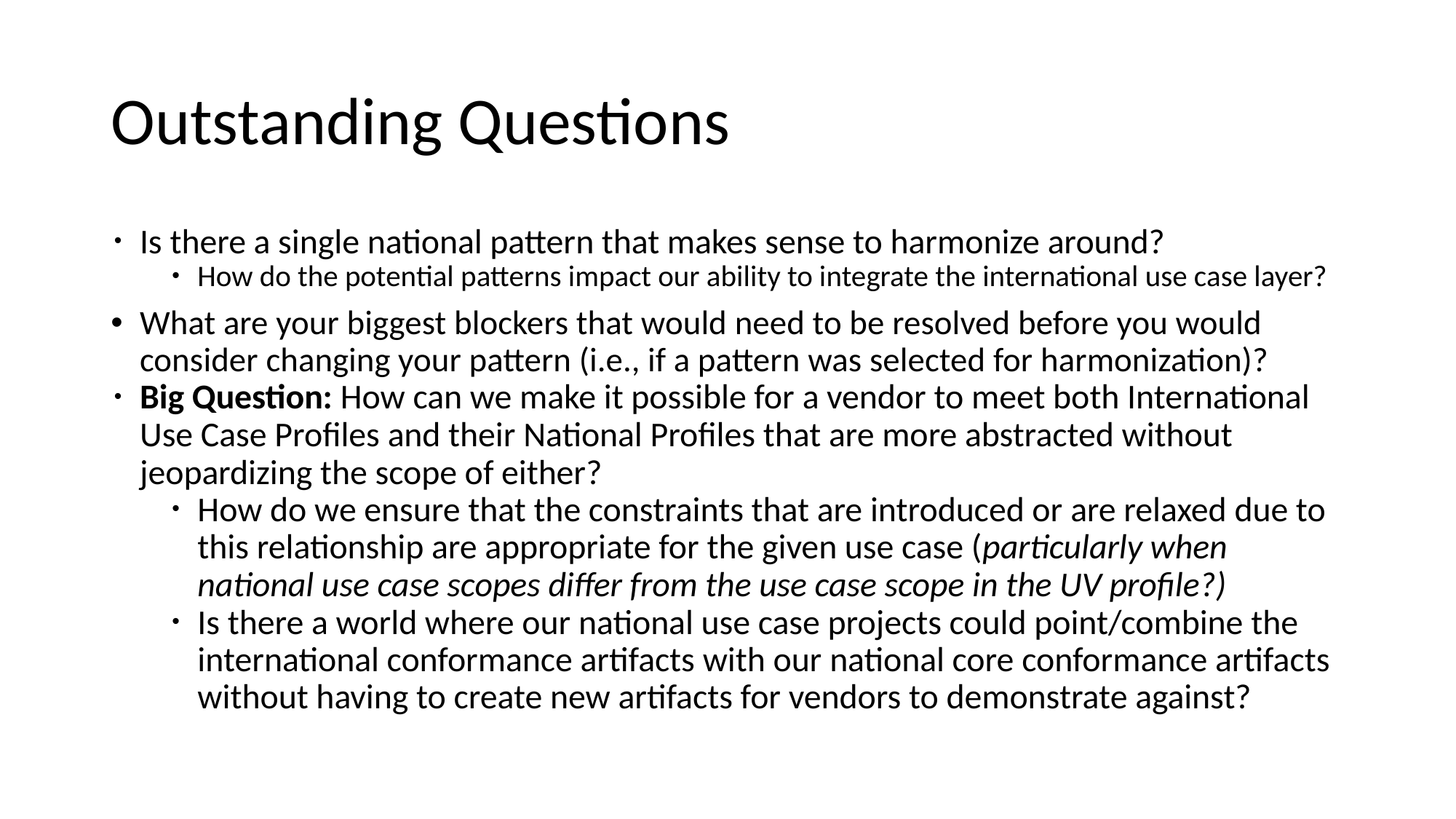

# Outstanding Questions
Is there a single national pattern that makes sense to harmonize around?
How do the potential patterns impact our ability to integrate the international use case layer?
What are your biggest blockers that would need to be resolved before you would consider changing your pattern (i.e., if a pattern was selected for harmonization)?
Big Question: How can we make it possible for a vendor to meet both International Use Case Profiles and their National Profiles that are more abstracted without jeopardizing the scope of either?
How do we ensure that the constraints that are introduced or are relaxed due to this relationship are appropriate for the given use case (particularly when national use case scopes differ from the use case scope in the UV profile?)
Is there a world where our national use case projects could point/combine the international conformance artifacts with our national core conformance artifacts without having to create new artifacts for vendors to demonstrate against?